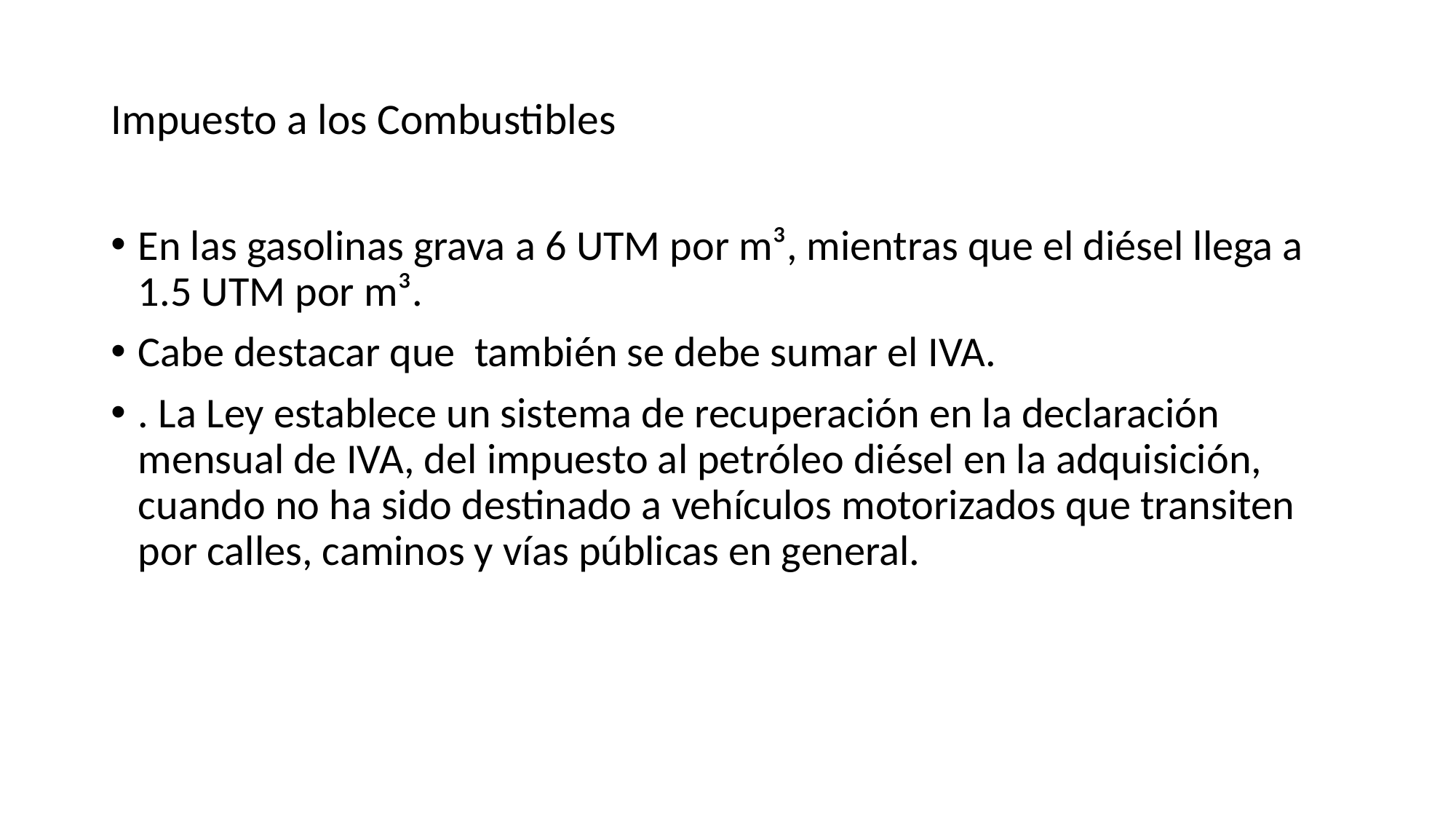

# Impuesto a los Combustibles
En las gasolinas grava a 6 UTM por m³, mientras que el diésel llega a 1.5 UTM por m³.
Cabe destacar que  también se debe sumar el IVA.
. La Ley establece un sistema de recuperación en la declaración mensual de IVA, del impuesto al petróleo diésel en la adquisición, cuando no ha sido destinado a vehículos motorizados que transiten por calles, caminos y vías públicas en general.